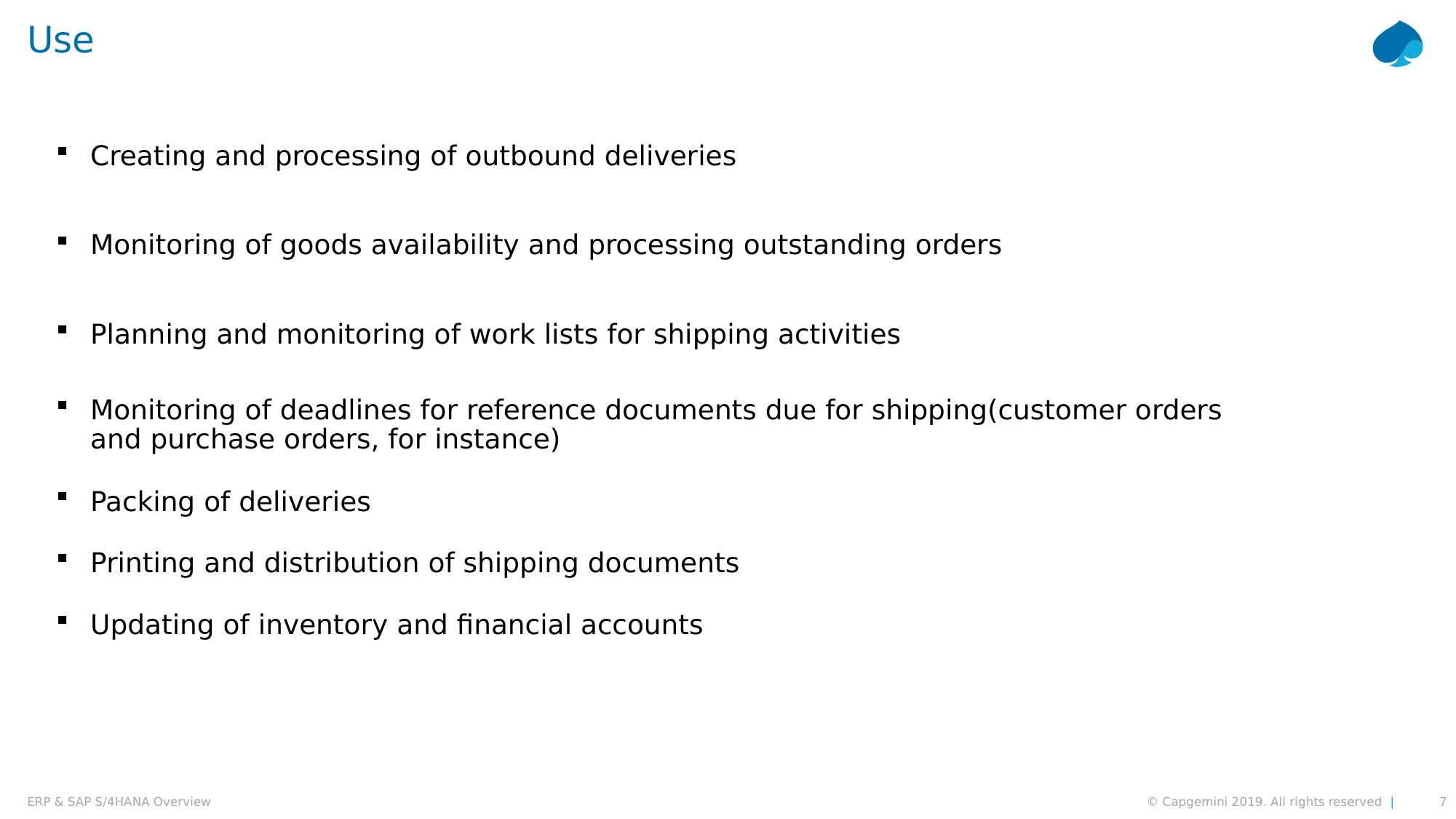

# Use
Creating and processing of outbound deliveries

Monitoring of goods availability and processing outstanding orders

Planning and monitoring of work lists for shipping activities

Monitoring of deadlines for reference documents due for shipping(customer orders and purchase orders, for instance)

Packing of deliveries

Printing and distribution of shipping documents

Updating of inventory and financial accounts